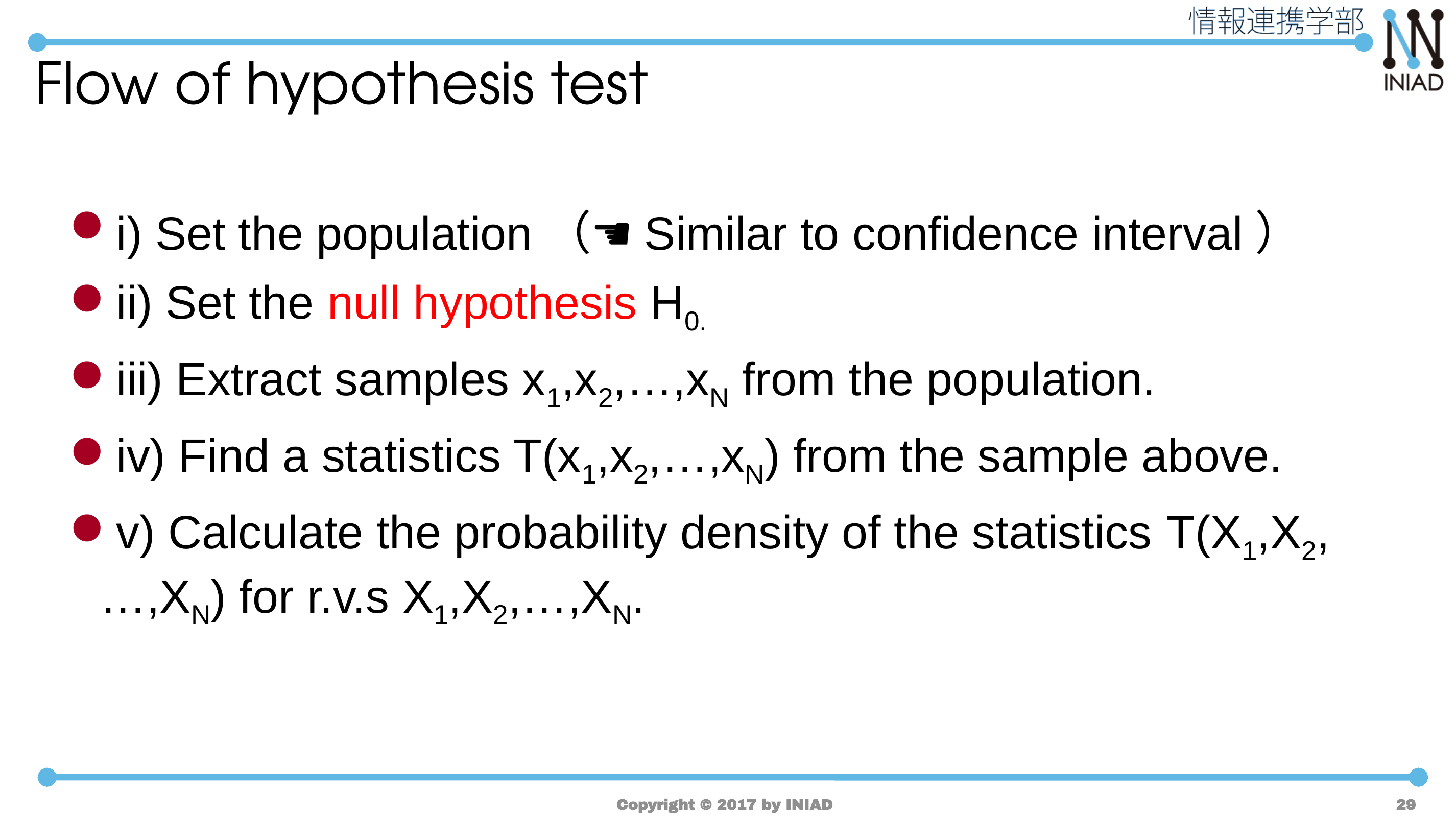

# Flow of hypothesis test

i) Set the population（☚Similar to confidence interval）
ii) Set the null hypothesis H0.
iii) Extract samples x1,x2,…,xN from the population.
iv) Find a statistics T(x1,x2,…,xN) from the sample above.
v) Calculate the probability density of the statistics T(X1,X2,…,XN) for r.v.s X1,X2,…,XN.
Copyright © 2017 by INIAD
29